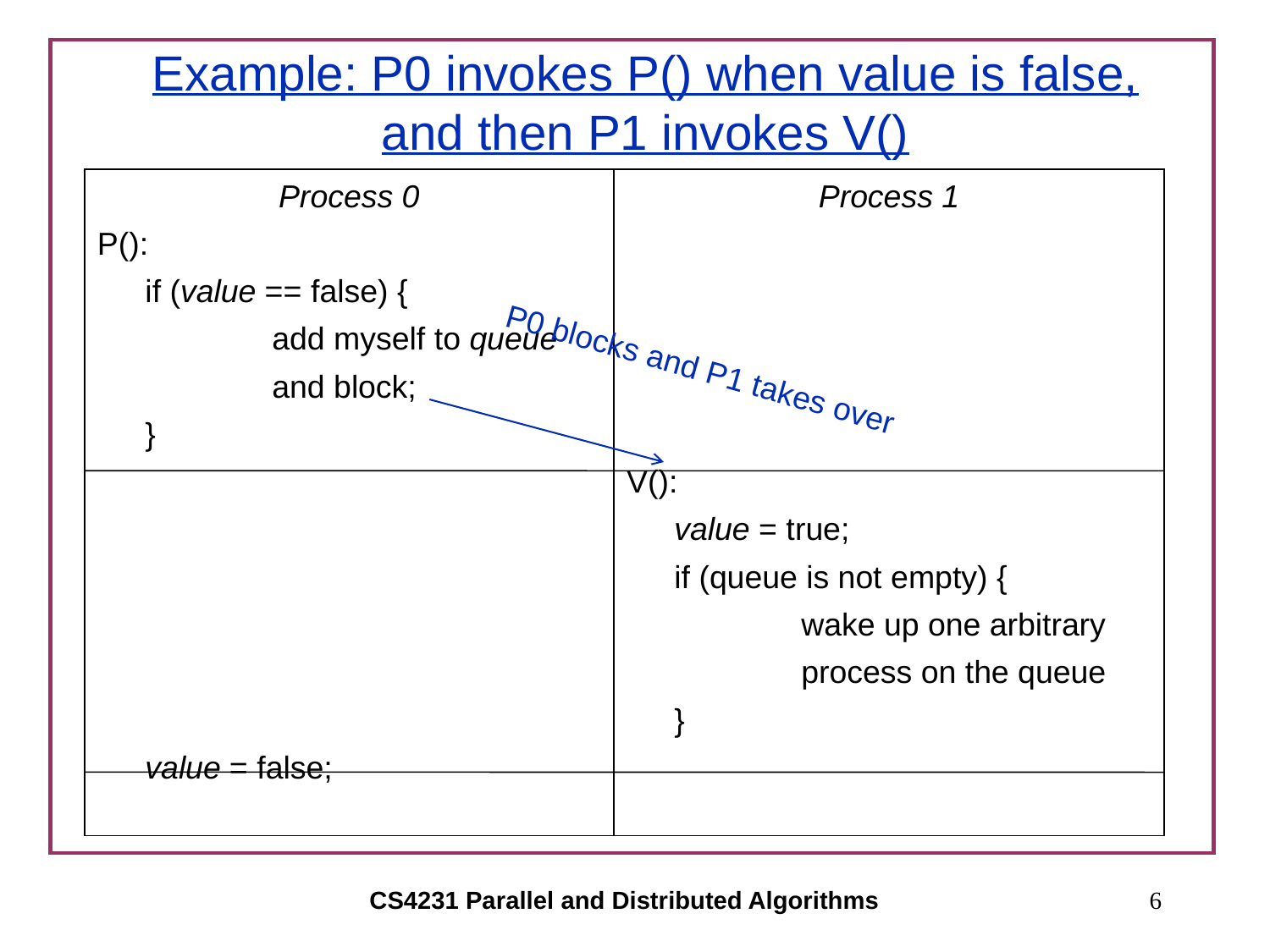

# Example: P0 invokes P() when value is false, and then P1 invokes V()
Process 0
P():
	if (value == false) {
		add myself to queue
     		and block;
	}

	value = false;

Process 1

V():
	value = true;
	if (queue is not empty) {
		wake up one arbitrary
		process on the queue
	}
P0 blocks and P1 takes over

CS4231 Parallel and Distributed Algorithms
6